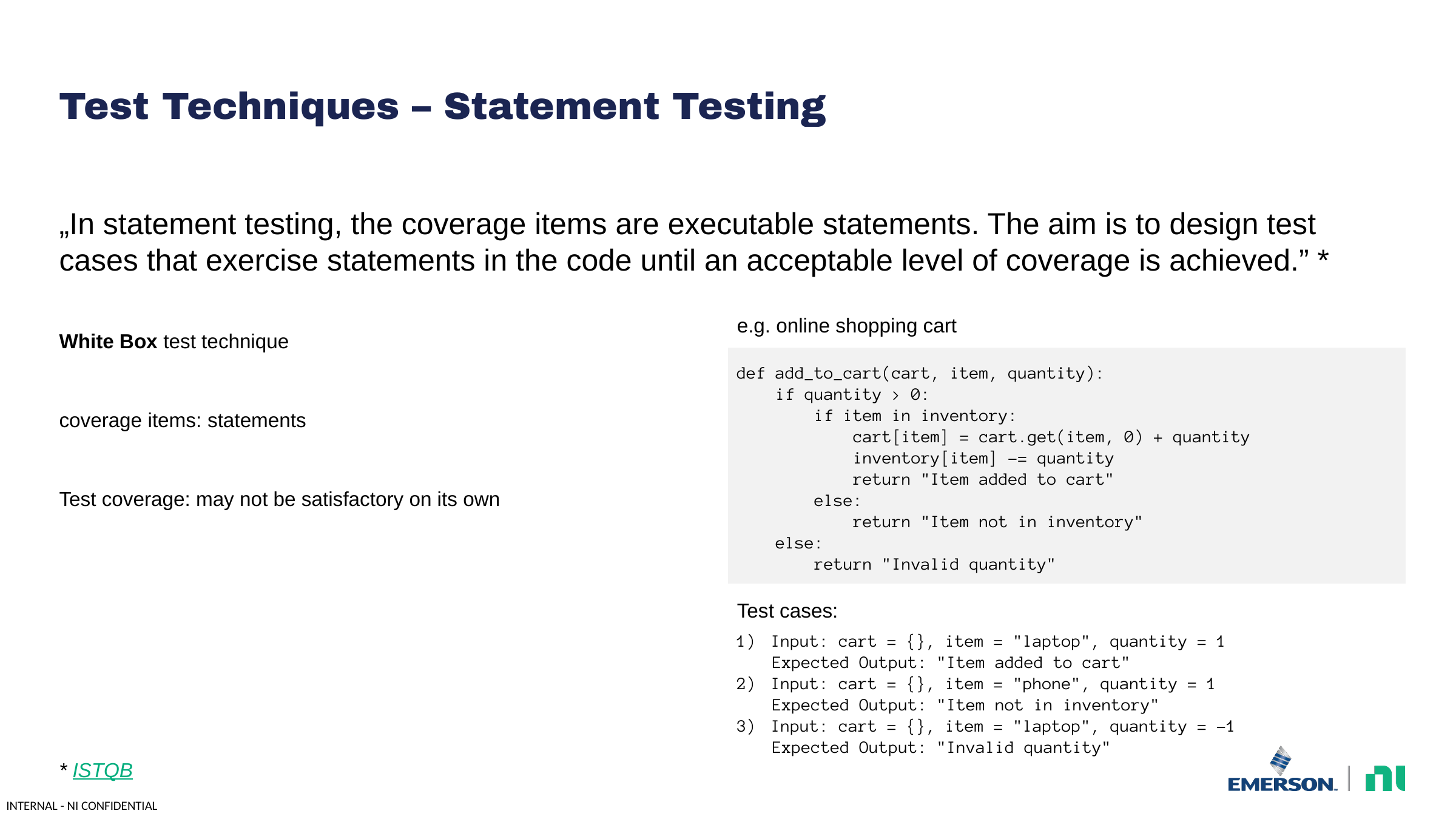

# Test Techniques – Statement Testing
„In statement testing, the coverage items are executable statements. The aim is to design test cases that exercise statements in the code until an acceptable level of coverage is achieved.” *
e.g. online shopping cart

def add_to_cart(cart, item, quantity):
    if quantity > 0:
        if item in inventory:
            cart[item] = cart.get(item, 0) + quantity
            inventory[item] -= quantity
            return "Item added to cart"
        else:
            return "Item not in inventory"
    else:
        return "Invalid quantity"

Test cases:
Input: cart = {}, item = "laptop", quantity = 1
	Expected Output: "Item added to cart"
Input: cart = {}, item = "phone", quantity = 1
	Expected Output: "Item not in inventory"
Input: cart = {}, item = "laptop", quantity = -1
	Expected Output: "Invalid quantity"

White Box test technique

coverage items: statements

Test coverage: may not be satisfactory on its own

* ISTQB